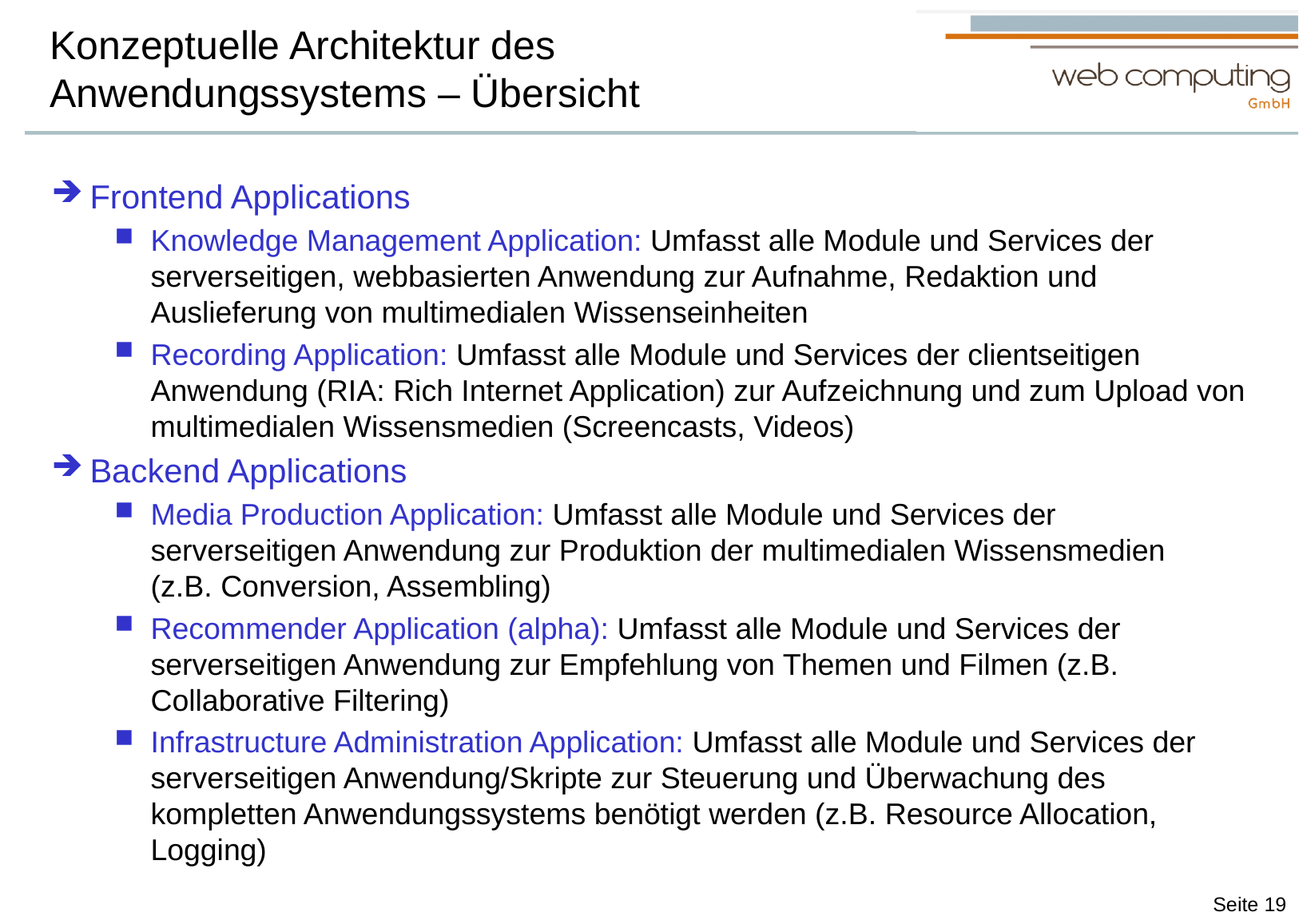

# Konzeptuelle Architektur des Anwendungssystems – Übersicht
Frontend Applications
Knowledge Management Application: Umfasst alle Module und Services der serverseitigen, webbasierten Anwendung zur Aufnahme, Redaktion und Auslieferung von multimedialen Wissenseinheiten
Recording Application: Umfasst alle Module und Services der clientseitigen Anwendung (RIA: Rich Internet Application) zur Aufzeichnung und zum Upload von multimedialen Wissensmedien (Screencasts, Videos)
Backend Applications
Media Production Application: Umfasst alle Module und Services der serverseitigen Anwendung zur Produktion der multimedialen Wissensmedien
(z.B. Conversion, Assembling)
Recommender Application (alpha): Umfasst alle Module und Services der serverseitigen Anwendung zur Empfehlung von Themen und Filmen (z.B. Collaborative Filtering)
Infrastructure Administration Application: Umfasst alle Module und Services der serverseitigen Anwendung/Skripte zur Steuerung und Überwachung des kompletten Anwendungssystems benötigt werden (z.B. Resource Allocation, Logging)
Seite 19